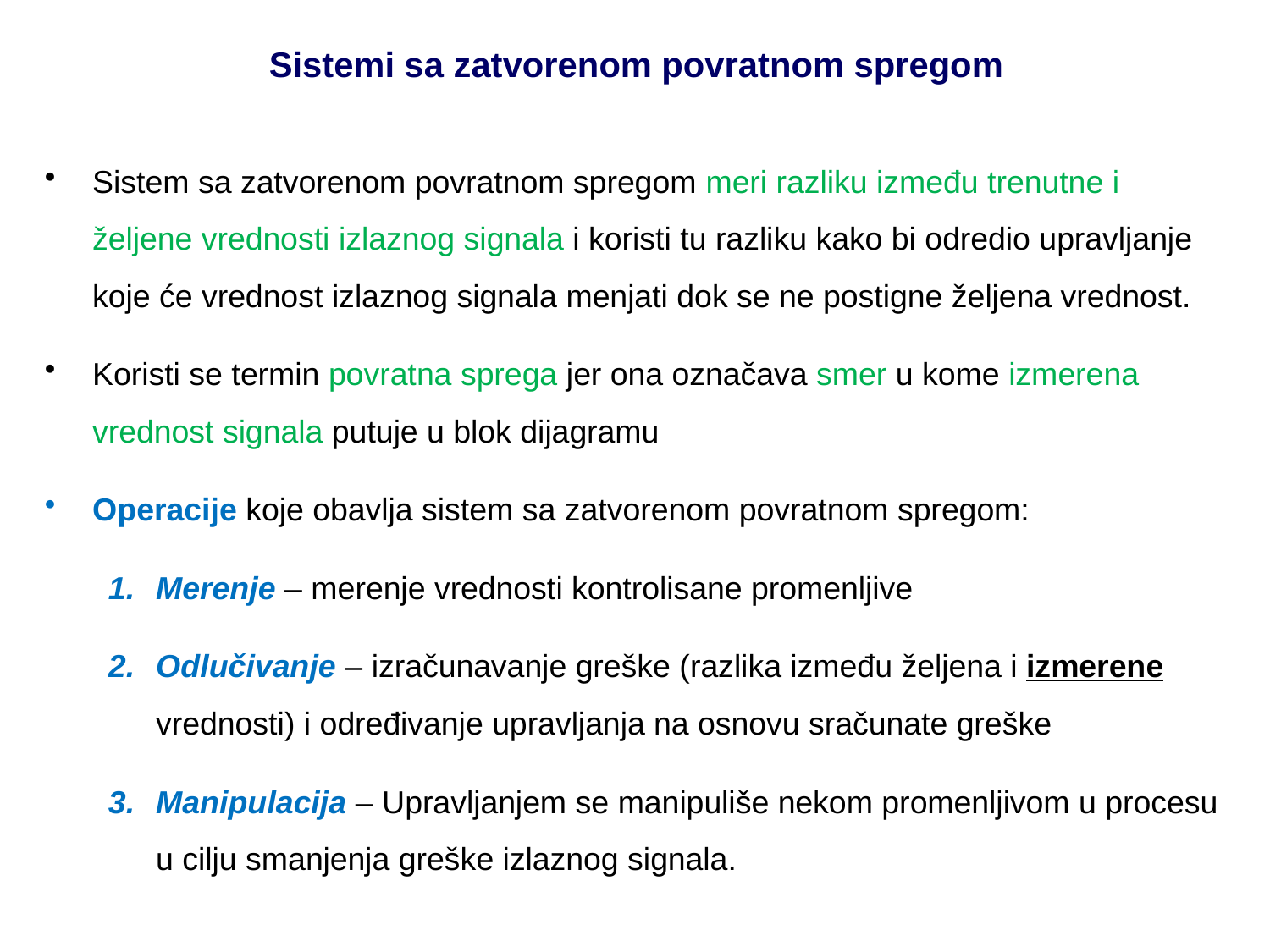

# Sistemi sa zatvorenom povratnom spregom
Sistem sa zatvorenom povratnom spregom meri razliku između trenutne i željene vrednosti izlaznog signala i koristi tu razliku kako bi odredio upravljanje koje će vrednost izlaznog signala menjati dok se ne postigne željena vrednost.
Koristi se termin povratna sprega jer ona označava smer u kome izmerena vrednost signala putuje u blok dijagramu
Operacije koje obavlja sistem sa zatvorenom povratnom spregom:
Merenje – merenje vrednosti kontrolisane promenljive
Odlučivanje – izračunavanje greške (razlika između željena i izmerene vrednosti) i određivanje upravljanja na osnovu sračunate greške
Manipulacija – Upravljanjem se manipuliše nekom promenljivom u procesu u cilju smanjenja greške izlaznog signala.